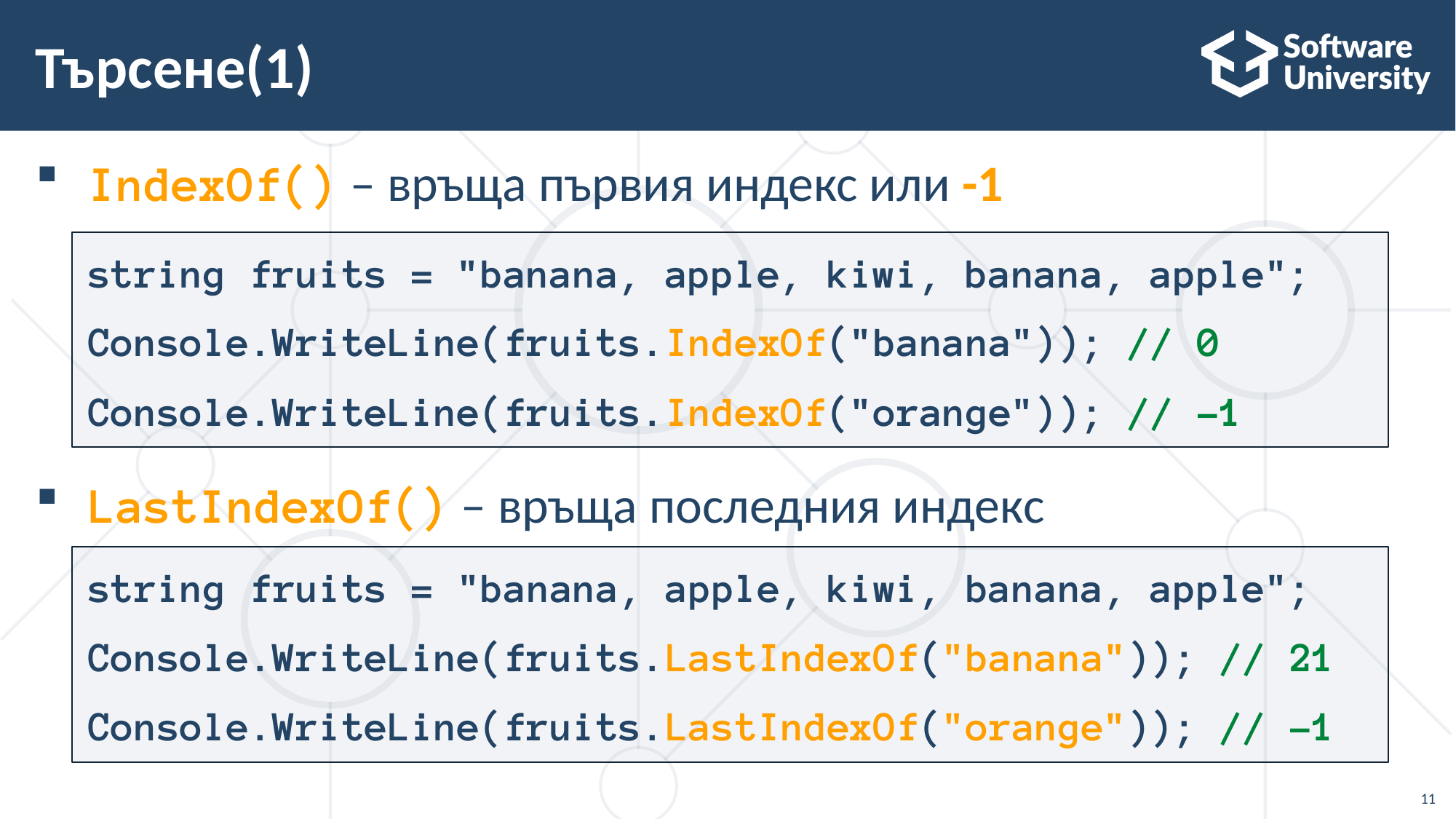

# Търсене(1)
IndexOf() – връща първия индекс или -1

LastIndexOf() – връща последния индекс
string fruits = "banana, apple, kiwi, banana, apple";
Console.WriteLine(fruits.IndexOf("banana")); // 0
Console.WriteLine(fruits.IndexOf("orange")); // -1
string fruits = "banana, apple, kiwi, banana, apple";
Console.WriteLine(fruits.LastIndexOf("banana")); // 21
Console.WriteLine(fruits.LastIndexOf("orange")); // -1
11